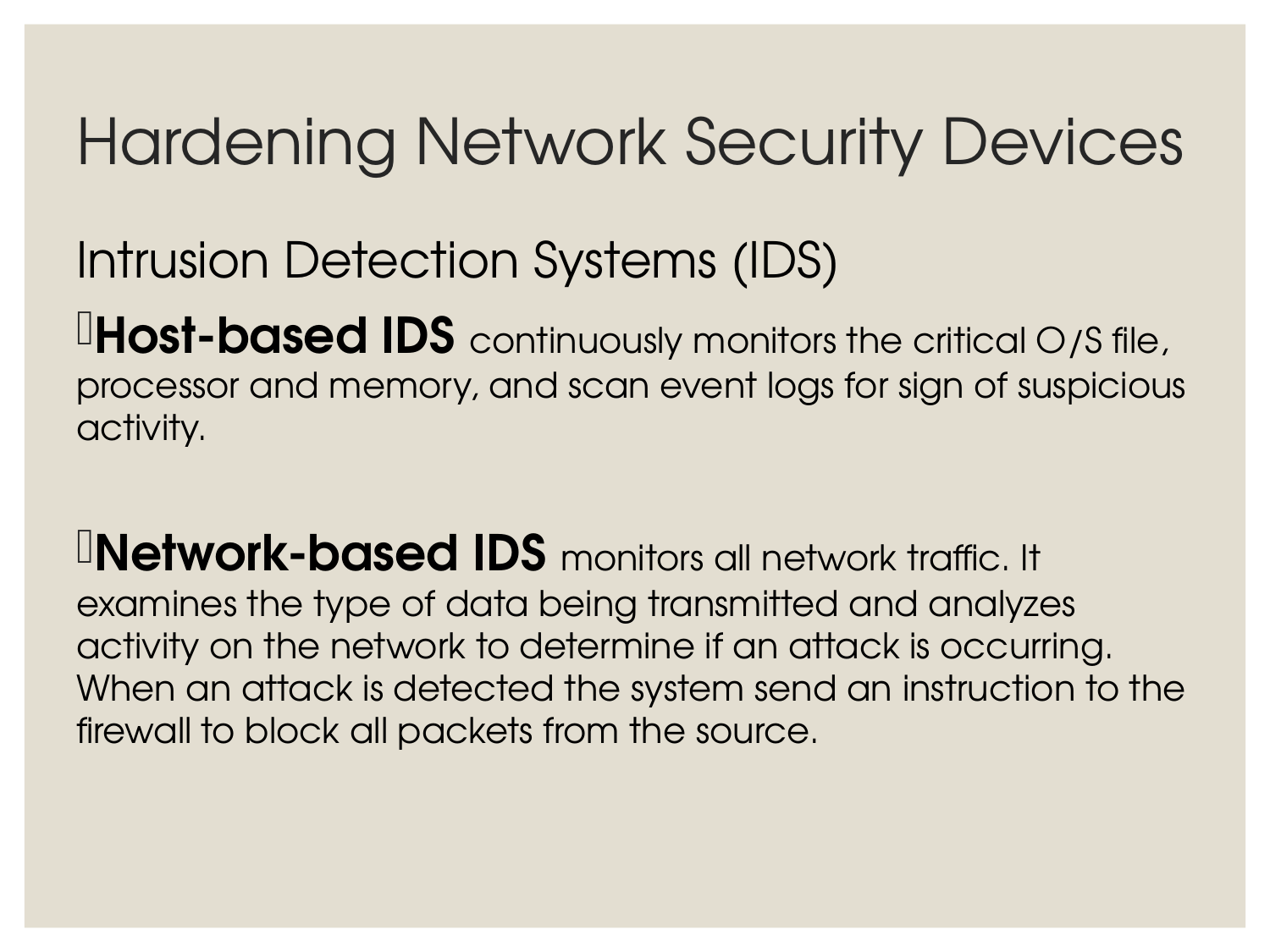

# Hardening Network Security Devices
Intrusion Detection Systems (IDS)
Host-based IDS continuously monitors the critical O/S file, processor and memory, and scan event logs for sign of suspicious activity.

Network-based IDS monitors all network traffic. It examines the type of data being transmitted and analyzes activity on the network to determine if an attack is occurring.  When an attack is detected the system send an instruction to the firewall to block all packets from the source.